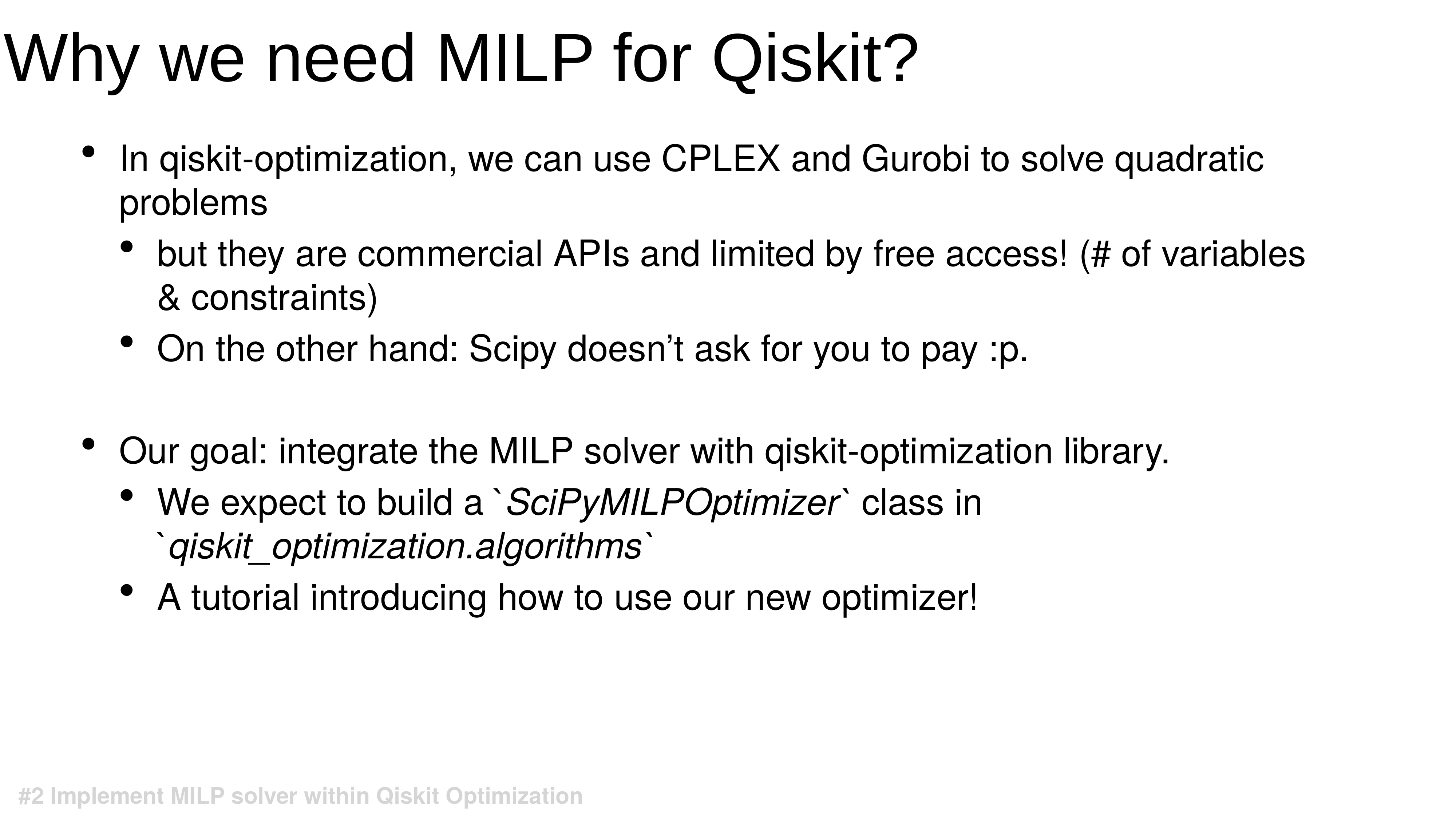

# Why we need MILP for Qiskit?
In qiskit-optimization, we can use CPLEX and Gurobi to solve quadratic problems
but they are commercial APIs and limited by free access! (# of variables & constraints)
On the other hand: Scipy doesn’t ask for you to pay :p.

Our goal: integrate the MILP solver with qiskit-optimization library.
We expect to build a `SciPyMILPOptimizer` class in `qiskit_optimization.algorithms`
A tutorial introducing how to use our new optimizer!
#2 Implement MILP solver within Qiskit Optimization
3